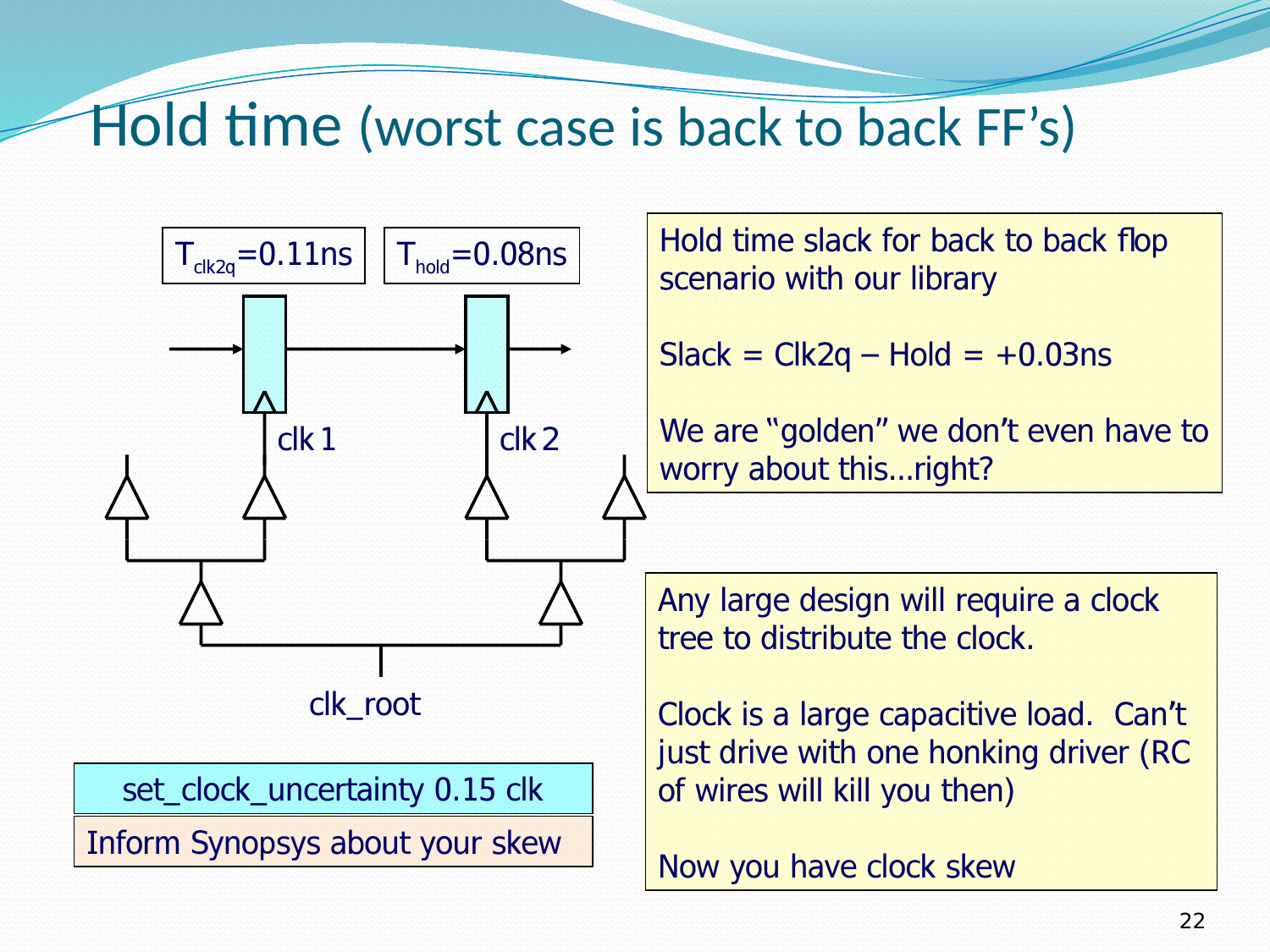

# Hold time (worst case is back to back FF’s)
Hold time slack for back to back flop
scenario with our library

Slack = Clk2q – Hold = +0.03ns

We are “golden” we don’t even have to
worry about this…right?
Tclk2q=0.11ns
Thold=0.08ns

clk
1

clk
2

Any large design will require a clock tree to distribute the clock.

Clock is a large capacitive load.  Can’t just drive with one honking driver (RC of wires will kill you then)

Now you have clock skew

clk_root
set_clock_uncertainty 0.15 clk
Inform Synopsys about your skew
22